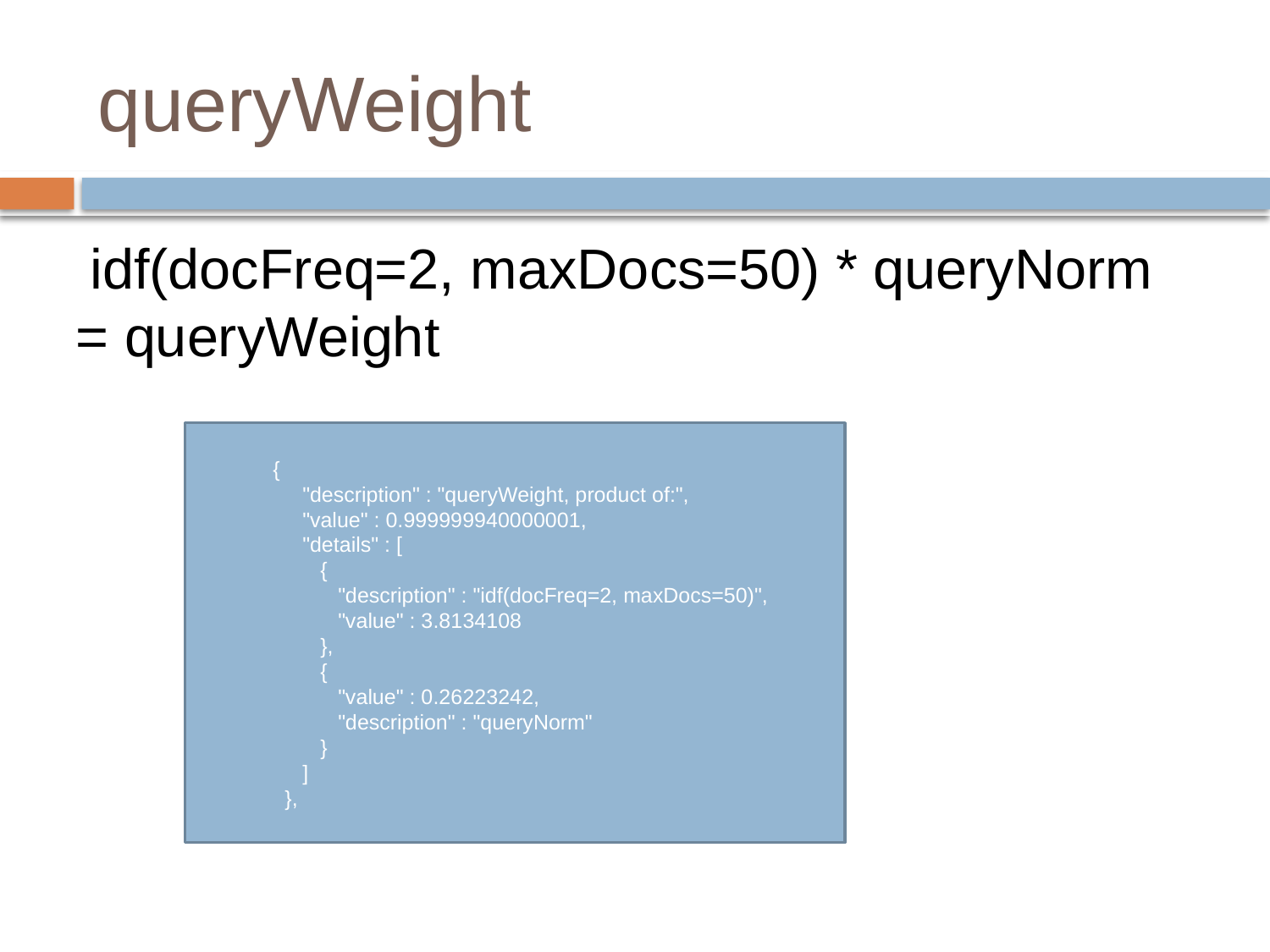

# queryWeight
 idf(docFreq=2, maxDocs=50) * queryNorm = queryWeight
              {
                   "description" : "queryWeight, product of:",
                   "value" : 0.999999940000001,
                   "details" : [
                      {
                         "description" : "idf(docFreq=2, maxDocs=50)",
                         "value" : 3.8134108
                      },
                      {
                         "value" : 0.26223242,
                         "description" : "queryNorm"
                      }
                   ]
                },